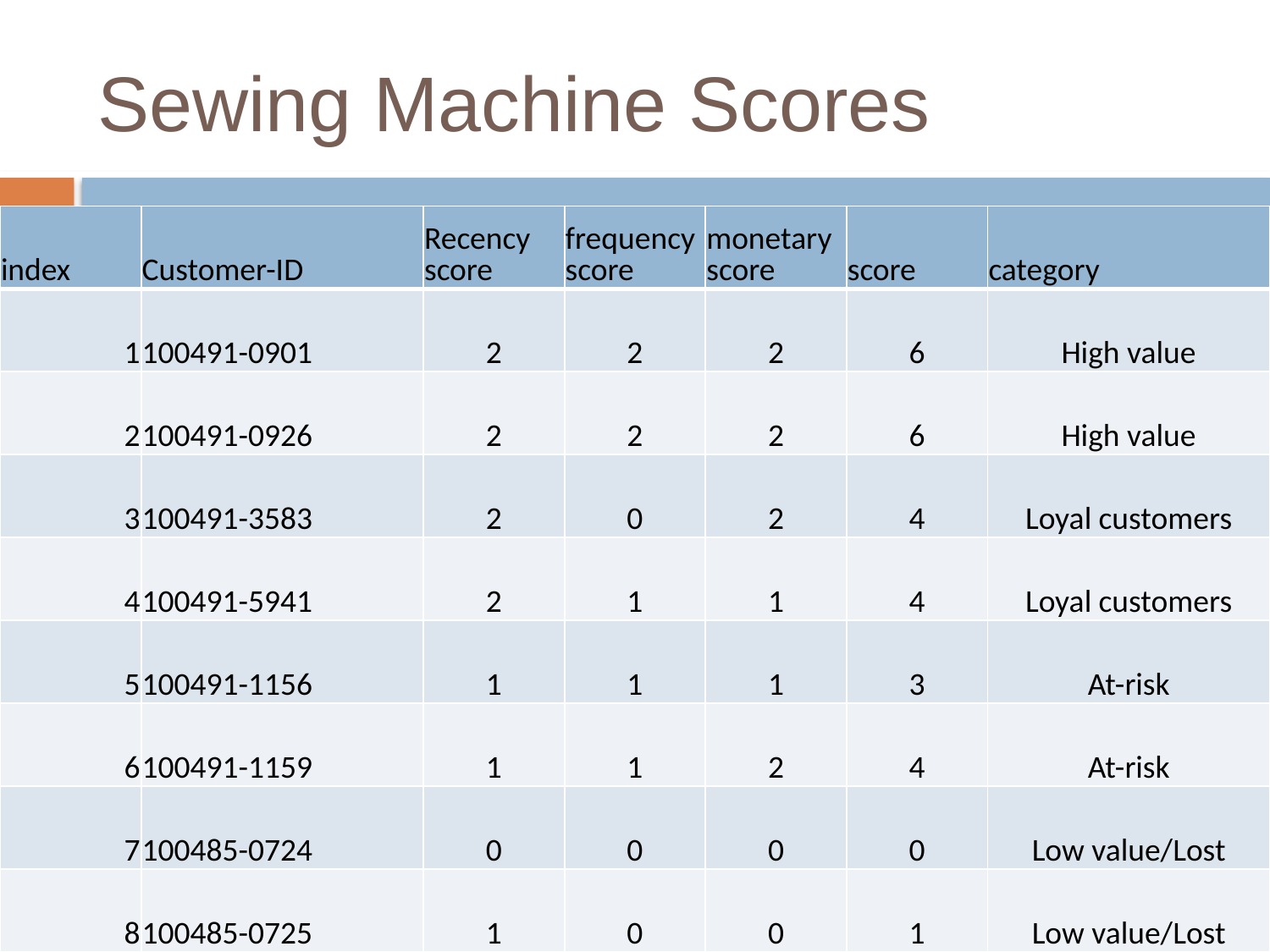

# Sewing Machine Scores
| index | Customer-ID | Recency score | frequency score | monetary score | score | category |
| --- | --- | --- | --- | --- | --- | --- |
| 1 | 100491-0901 | 2 | 2 | 2 | 6 | High value |
| 2 | 100491-0926 | 2 | 2 | 2 | 6 | High value |
| 3 | 100491-3583 | 2 | 0 | 2 | 4 | Loyal customers |
| 4 | 100491-5941 | 2 | 1 | 1 | 4 | Loyal customers |
| 5 | 100491-1156 | 1 | 1 | 1 | 3 | At-risk |
| 6 | 100491-1159 | 1 | 1 | 2 | 4 | At-risk |
| 7 | 100485-0724 | 0 | 0 | 0 | 0 | Low value/Lost |
| 8 | 100485-0725 | 1 | 0 | 0 | 1 | Low value/Lost |